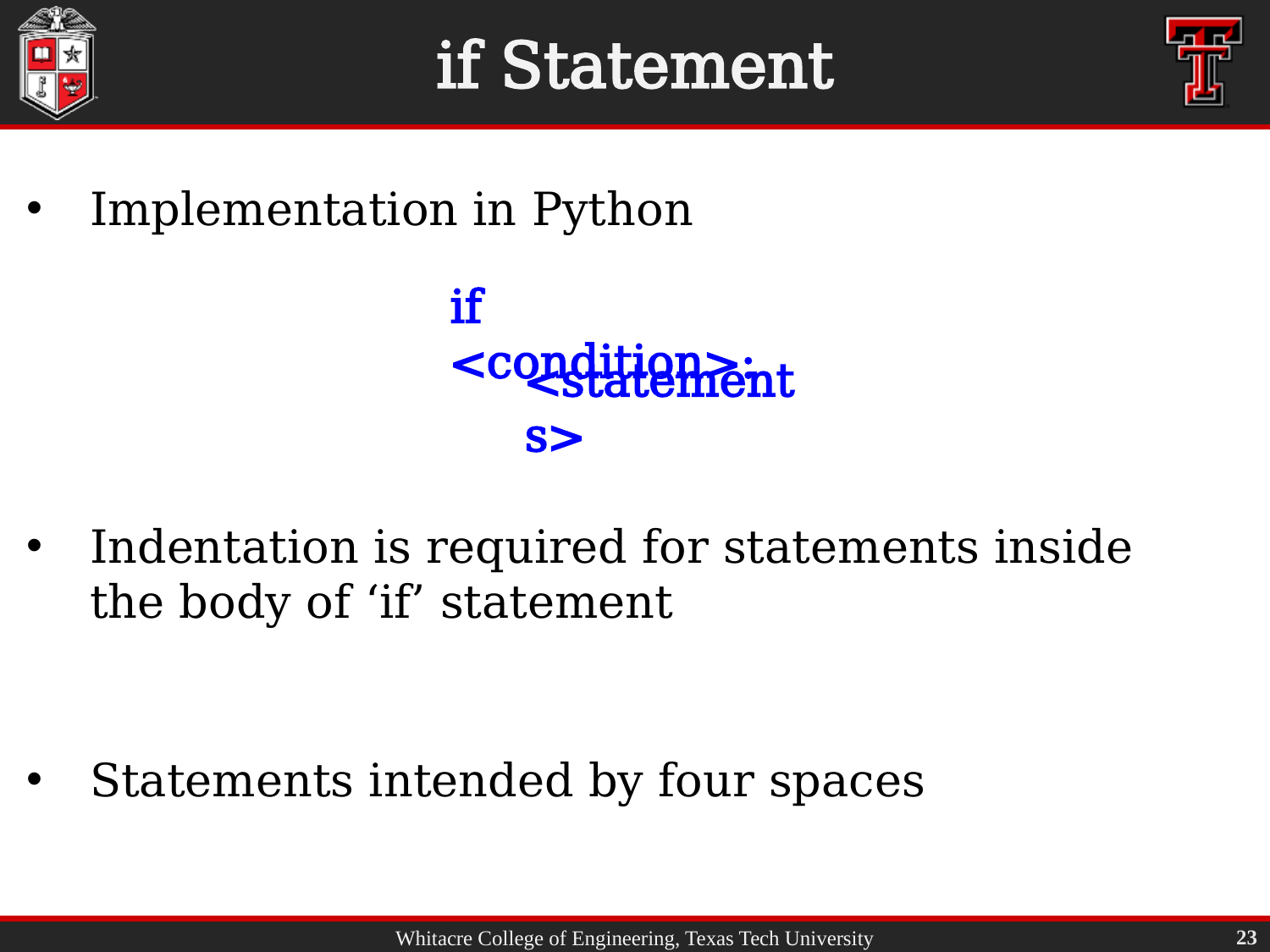

# if Statement
Implementation in Python
if <condition>:
<statements>
Indentation is required for statements inside the body of ‘if’ statement
Statements intended by four spaces
23